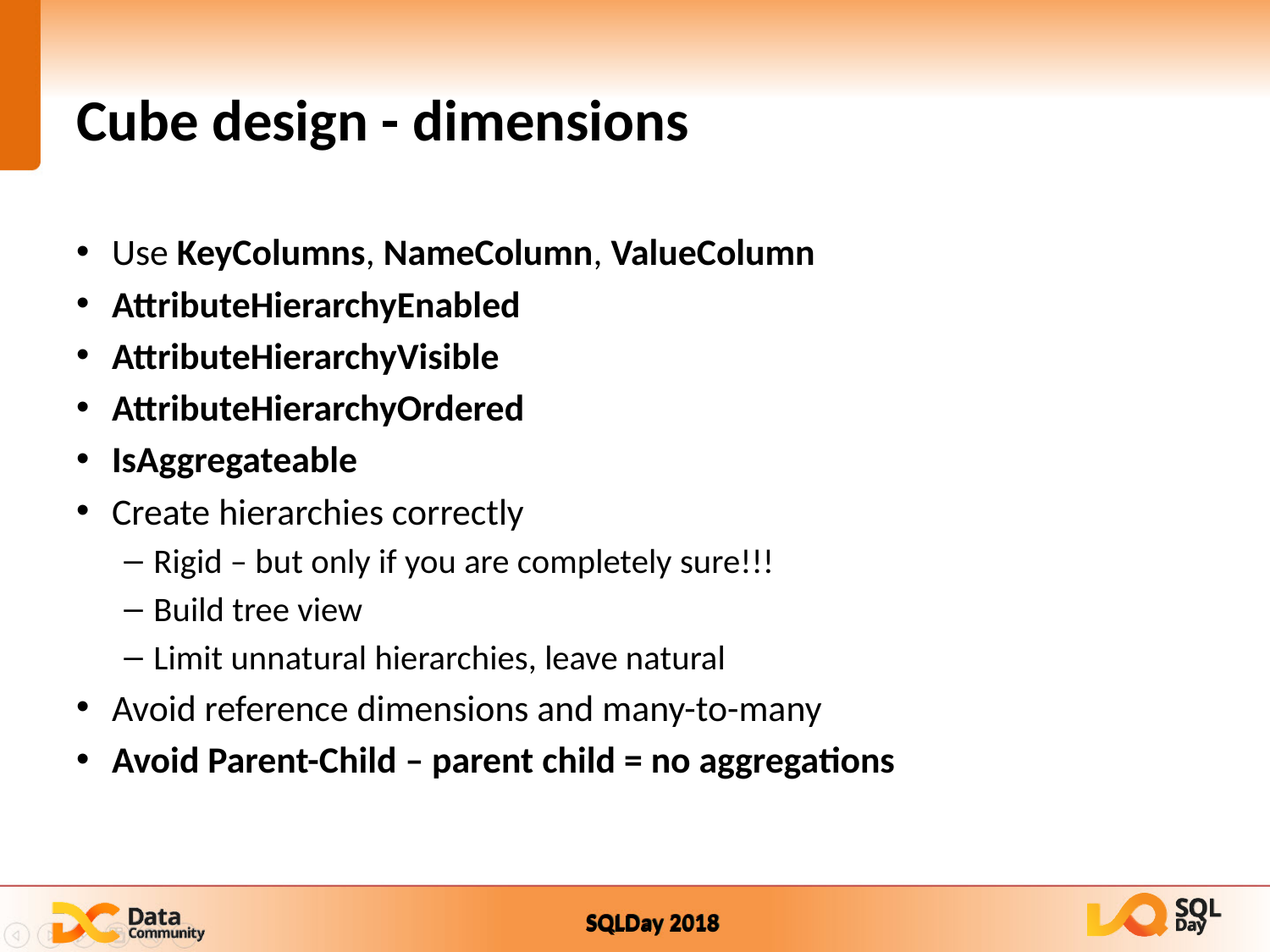

# Cube design - dimensions
Use KeyColumns, NameColumn, ValueColumn
AttributeHierarchyEnabled
AttributeHierarchyVisible
AttributeHierarchyOrdered
IsAggregateable
Create hierarchies correctly
Rigid – but only if you are completely sure!!!
Build tree view
Limit unnatural hierarchies, leave natural
Avoid reference dimensions and many-to-many
Avoid Parent-Child – parent child = no aggregations